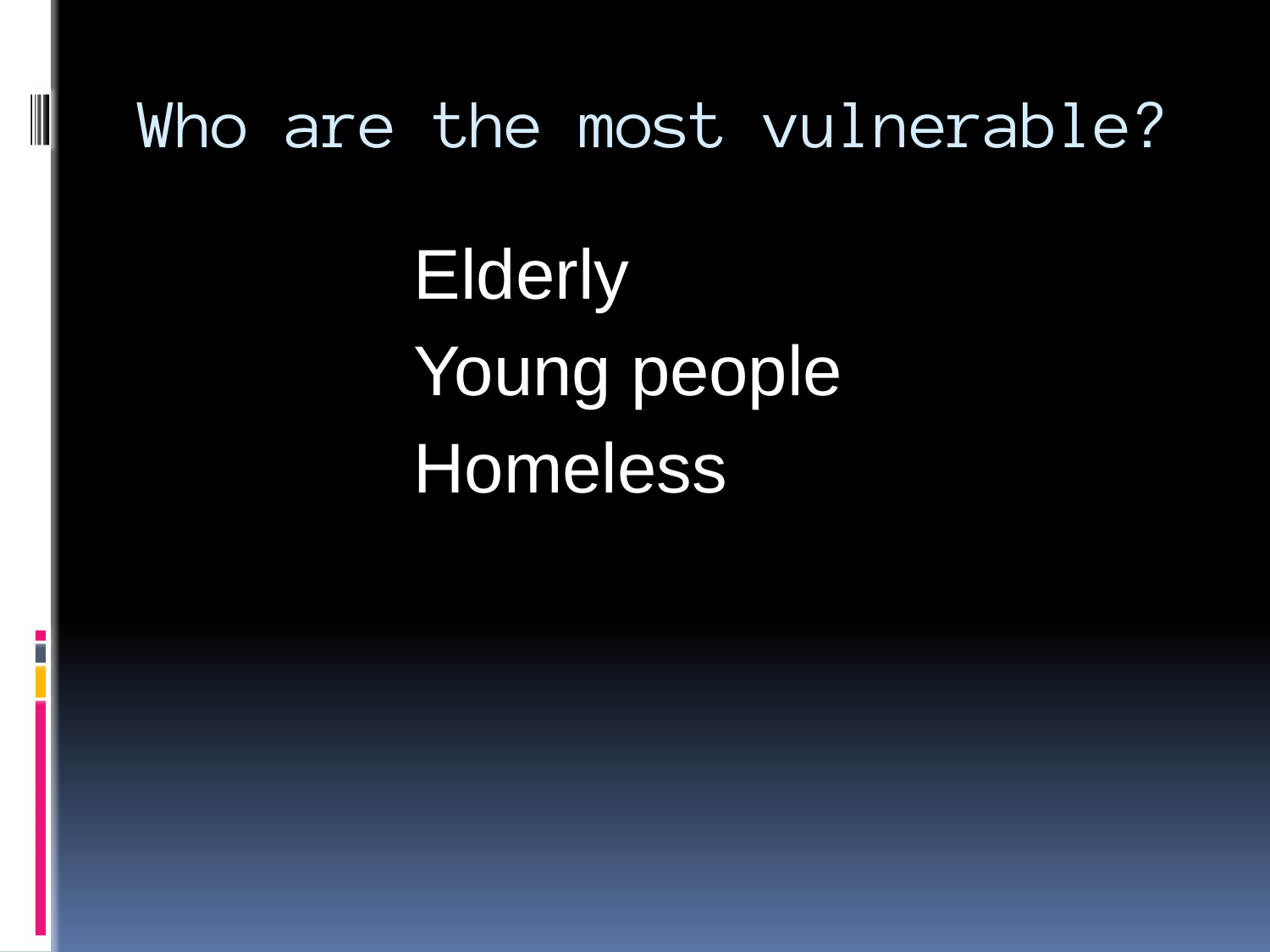

# Who are the most vulnerable?
Elderly
Young people
Homeless